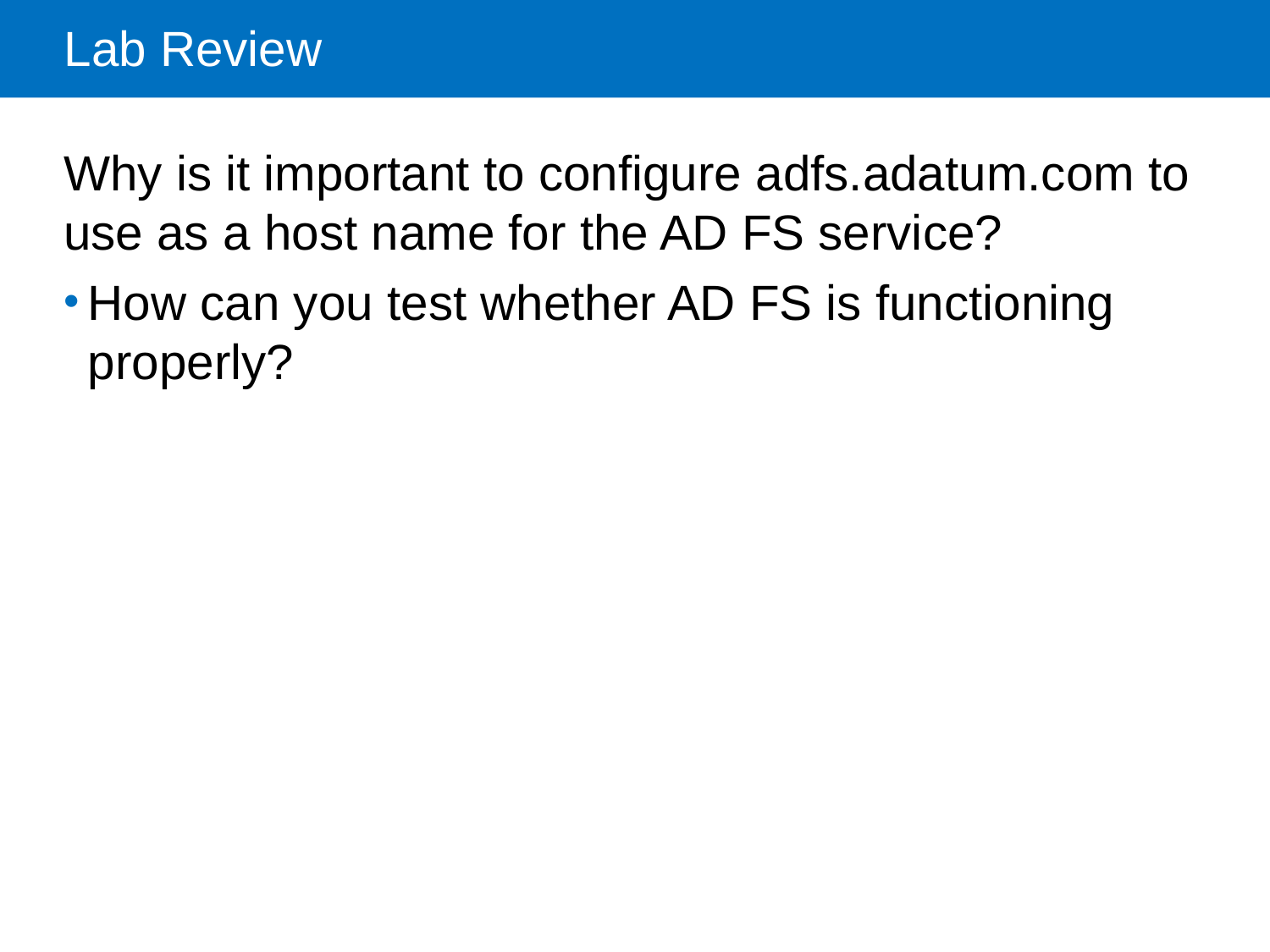

# Lab Review
Why is it important to configure adfs.adatum.com to use as a host name for the AD FS service?
How can you test whether AD FS is functioning properly?